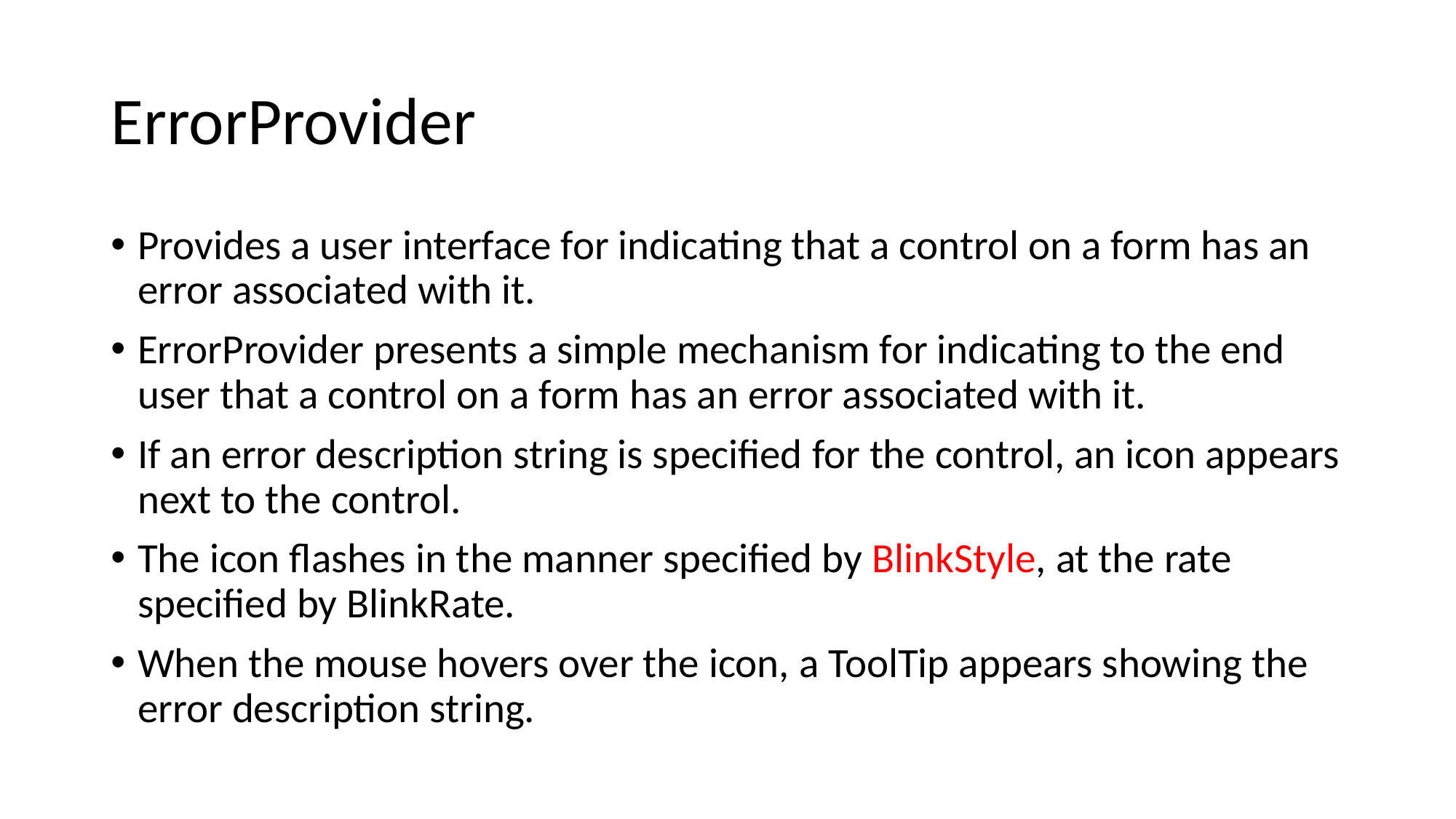

# ErrorProvider
Provides a user interface for indicating that a control on a form has an error associated with it.
ErrorProvider presents a simple mechanism for indicating to the end user that a control on a form has an error associated with it.
If an error description string is specified for the control, an icon appears next to the control.
The icon flashes in the manner specified by BlinkStyle, at the rate specified by BlinkRate.
When the mouse hovers over the icon, a ToolTip appears showing the error description string.